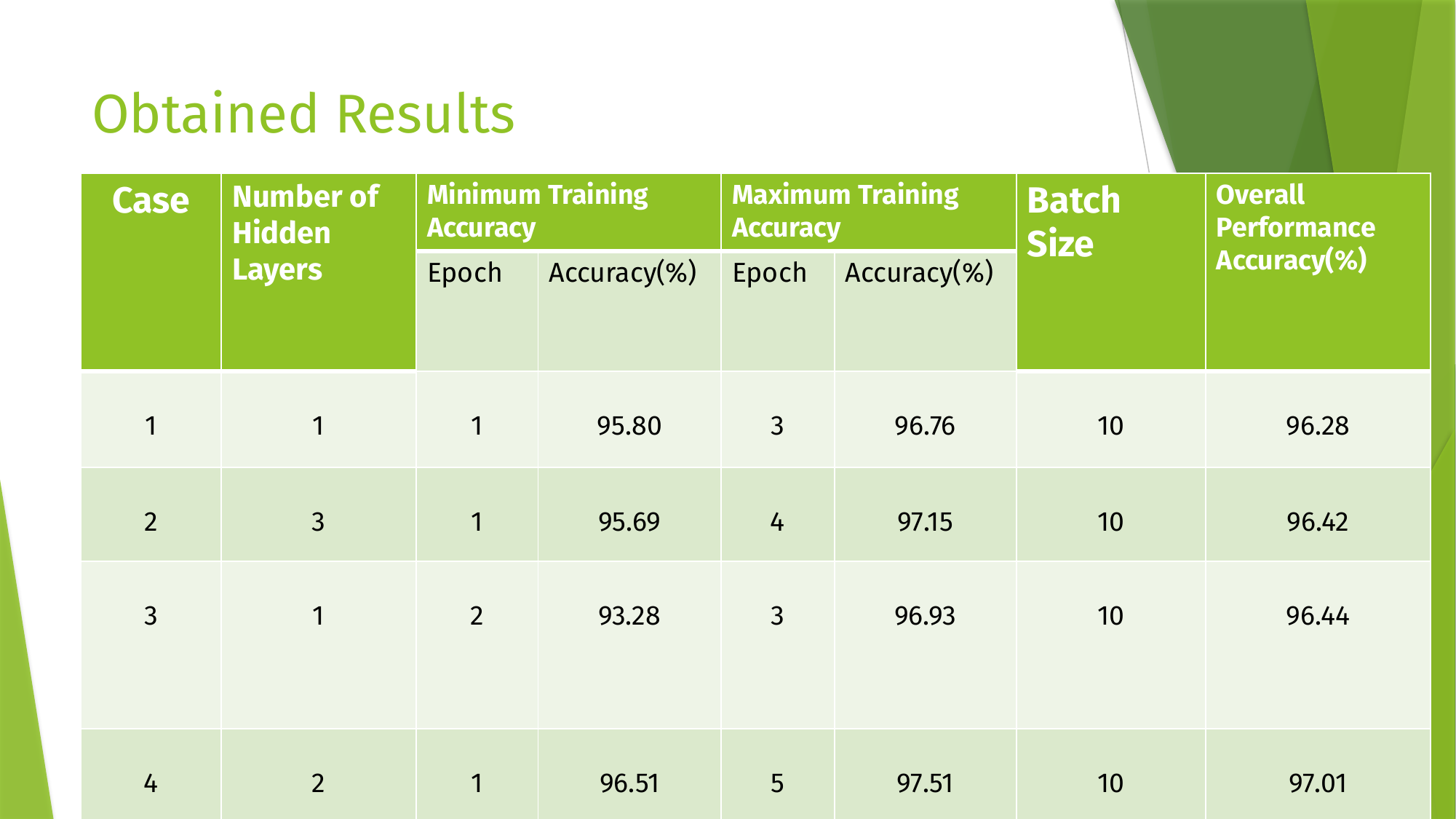

# Obtained Results
| Case | Number of Hidden Layers | Minimum Training Accuracy |  | Maximum Training Accuracy |  | Batch Size | Overall Performance Accuracy(%) |
| --- | --- | --- | --- | --- | --- | --- | --- |
|  |  | Epoch | Accuracy(%) | Epoch | Accuracy(%) |  |  |
| 1 | 1 | 1 | 95.80 | 3 | 96.76 | 10 | 96.28 |
| 2 | 3 | 1 | 95.69 | 4 | 97.15 | 10 | 96.42 |
| 3 | 1 | 2 | 93.28 | 3 | 96.93 | 10 | 96.44 |
| 4 | 2 | 1 | 96.51 | 5 | 97.51 | 10 | 97.01 |